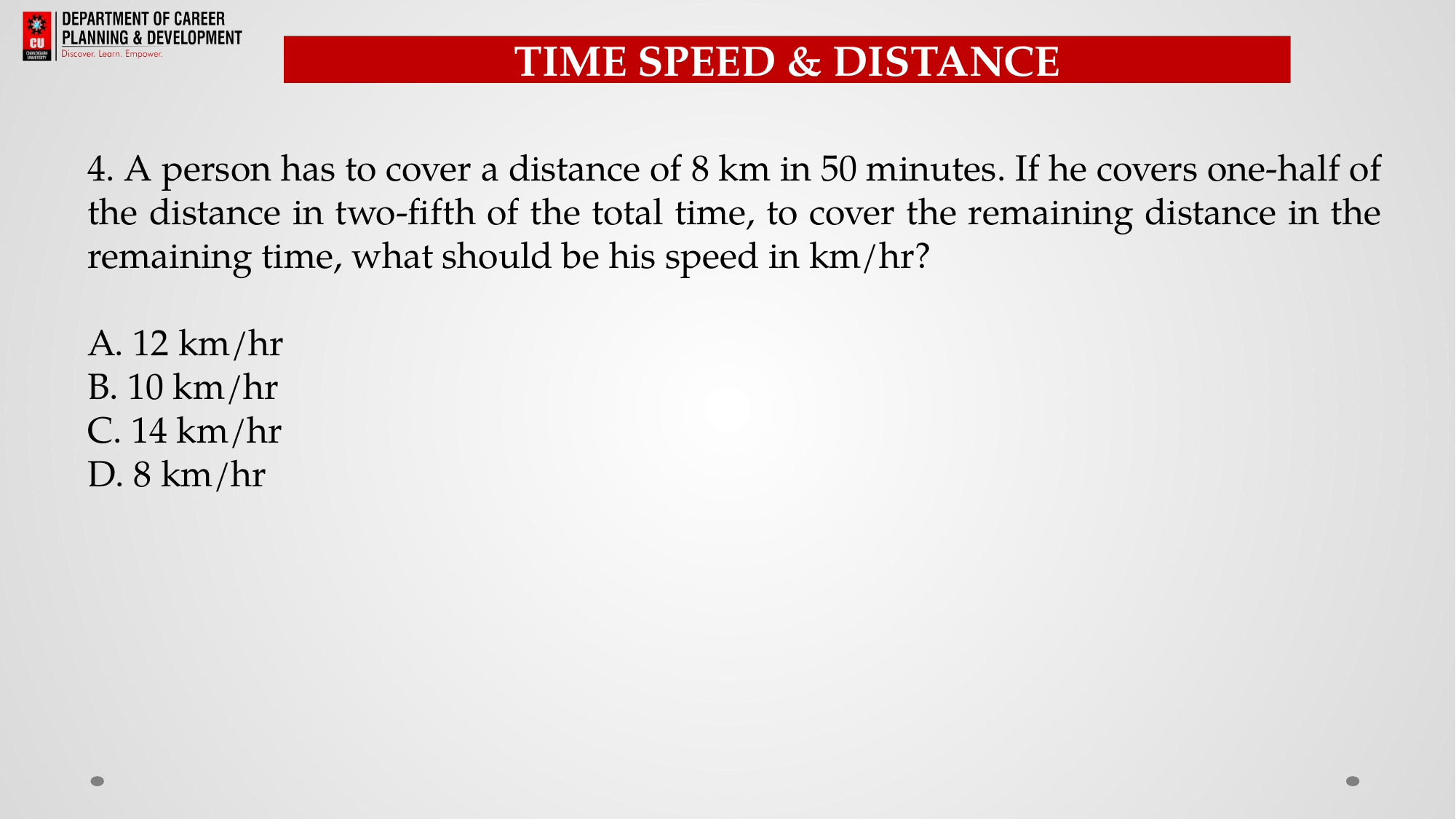

TIME SPEED & DISTANCE
4. A person has to cover a distance of 8 km in 50 minutes. If he covers one-half of the distance in two-fifth of the total time, to cover the remaining distance in the remaining time, what should be his speed in km/hr?

A. 12 km/hr
B. 10 km/hr
C. 14 km/hr
D. 8 km/hr